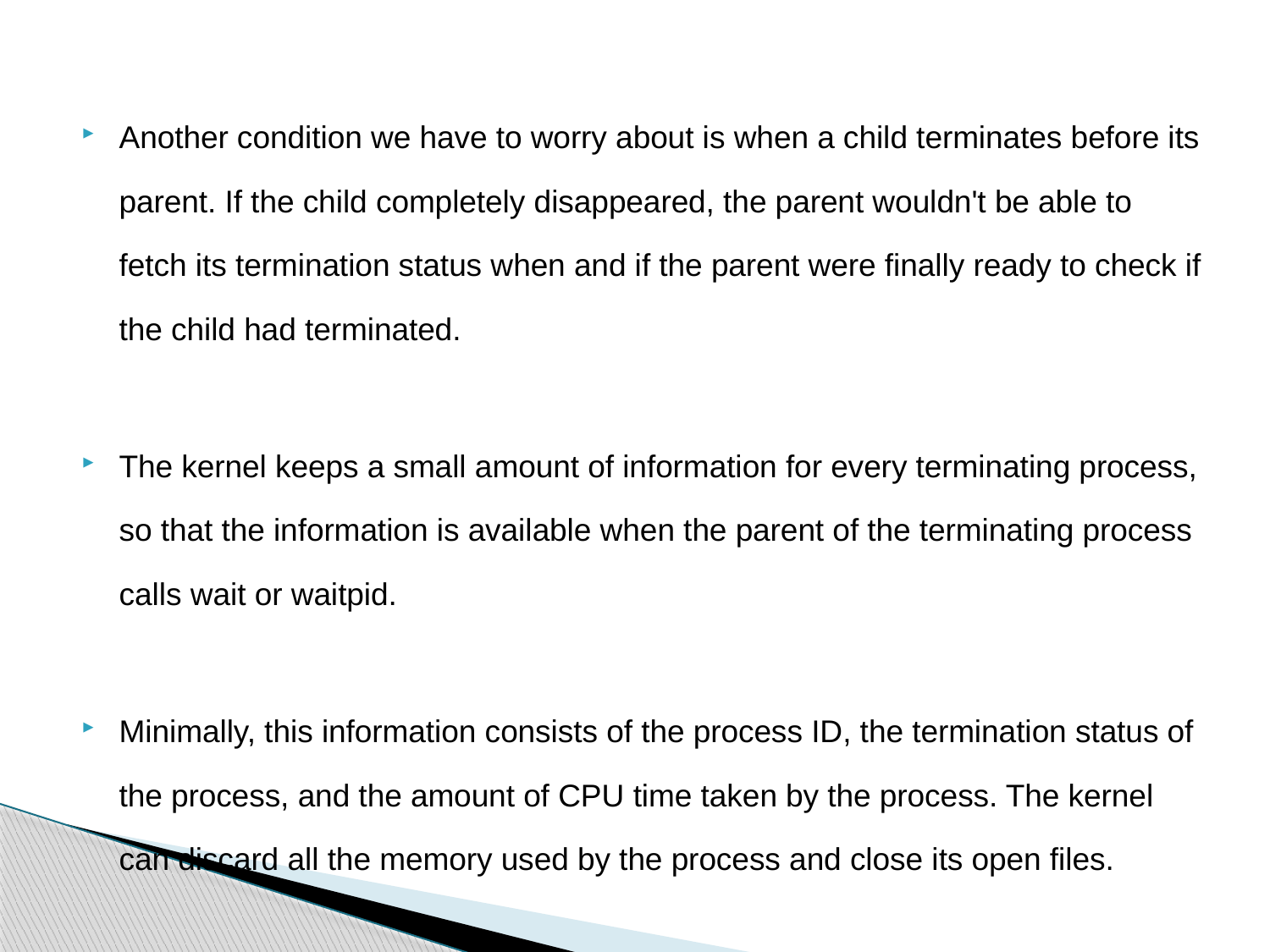

Another condition we have to worry about is when a child terminates before its parent. If the child completely disappeared, the parent wouldn't be able to fetch its termination status when and if the parent were finally ready to check if the child had terminated.

The kernel keeps a small amount of information for every terminating process, so that the information is available when the parent of the terminating process calls wait or waitpid.

Minimally, this information consists of the process ID, the termination status of the process, and the amount of CPU time taken by the process. The kernel can discard all the memory used by the process and close its open files.